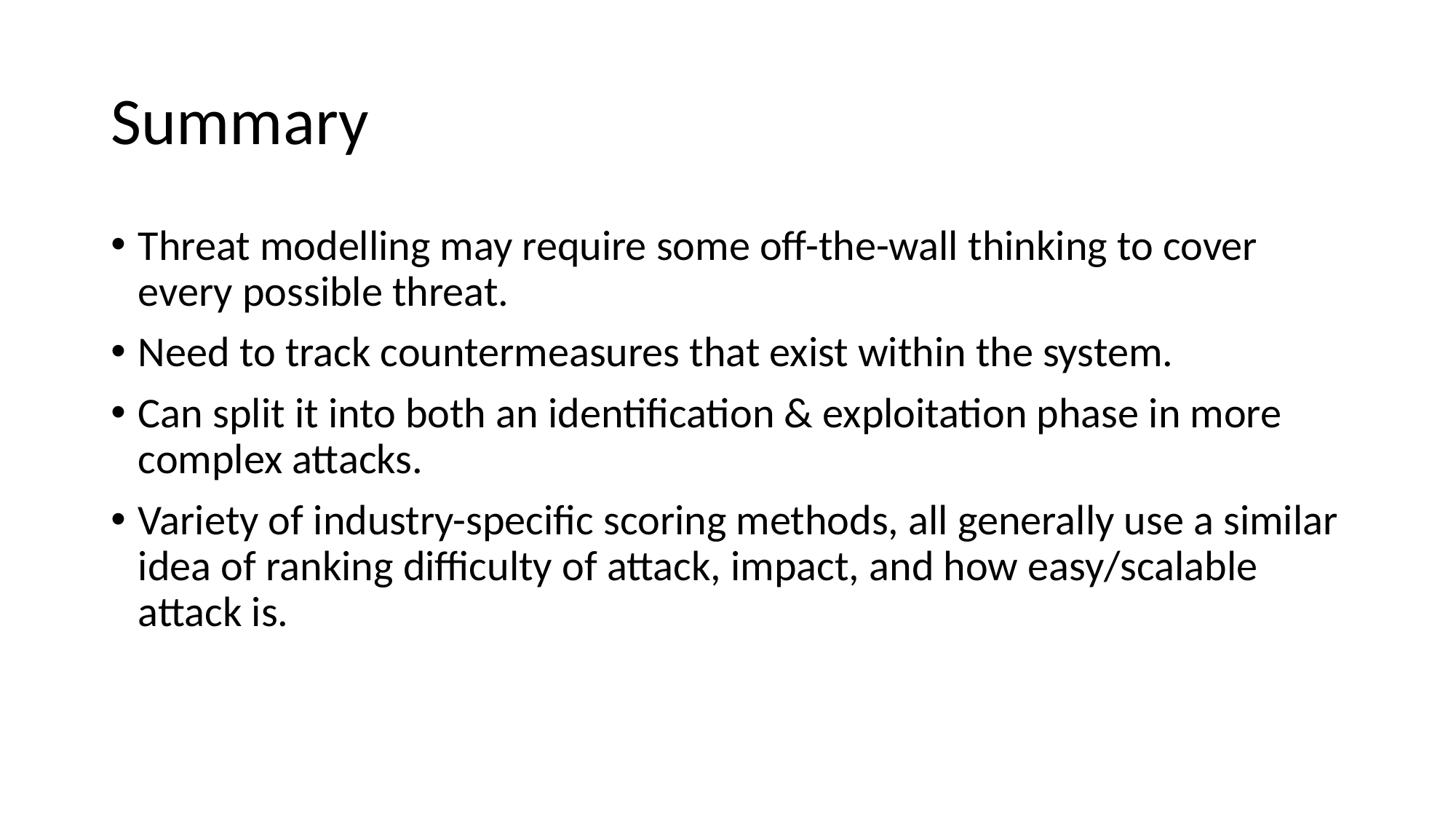

# Summary
Threat modelling may require some off-the-wall thinking to cover every possible threat.
Need to track countermeasures that exist within the system.
Can split it into both an identification & exploitation phase in more complex attacks.
Variety of industry-specific scoring methods, all generally use a similar idea of ranking difficulty of attack, impact, and how easy/scalable attack is.